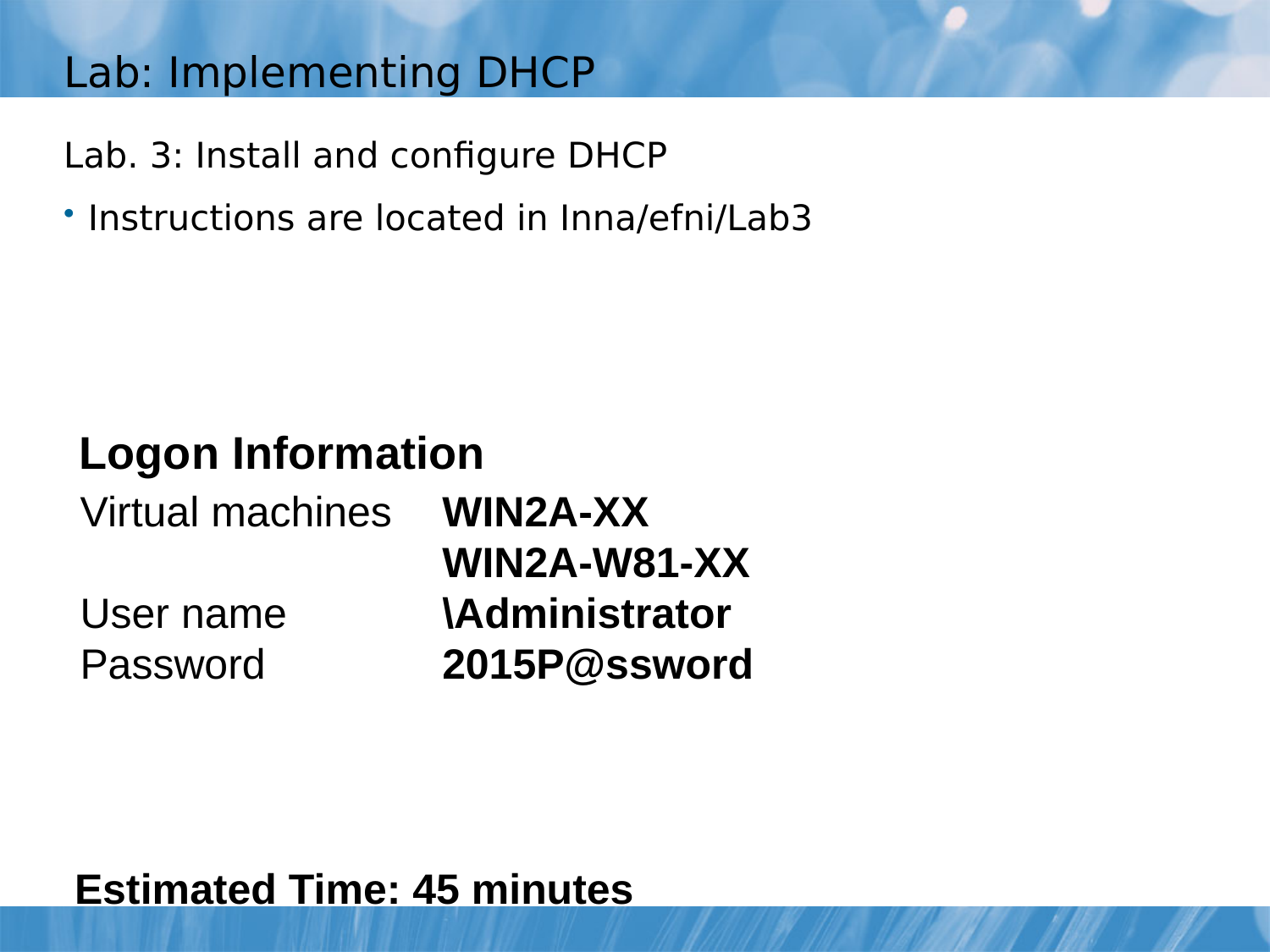

# Lab: Implementing DHCP
Lab. 3: Install and configure DHCP
Instructions are located in Inna/efni/Lab3
Logon Information
Virtual machines	WIN2A-XX
	WIN2A-W81-XX
User name	\Administrator
Password	2015P@ssword
Estimated Time: 45 minutes